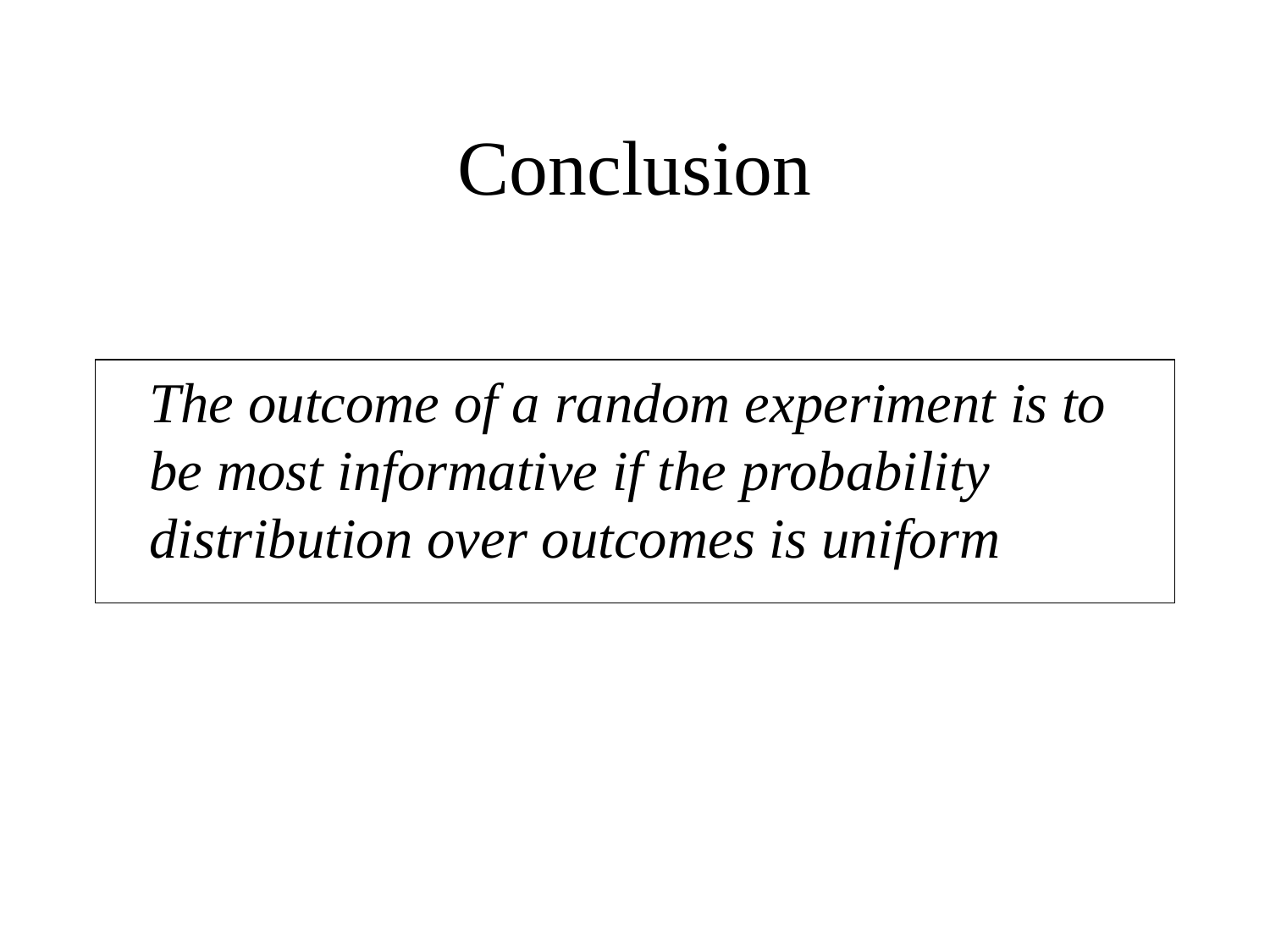

# Conclusion
	The outcome of a random experiment is to be most informative if the probability distribution over outcomes is uniform